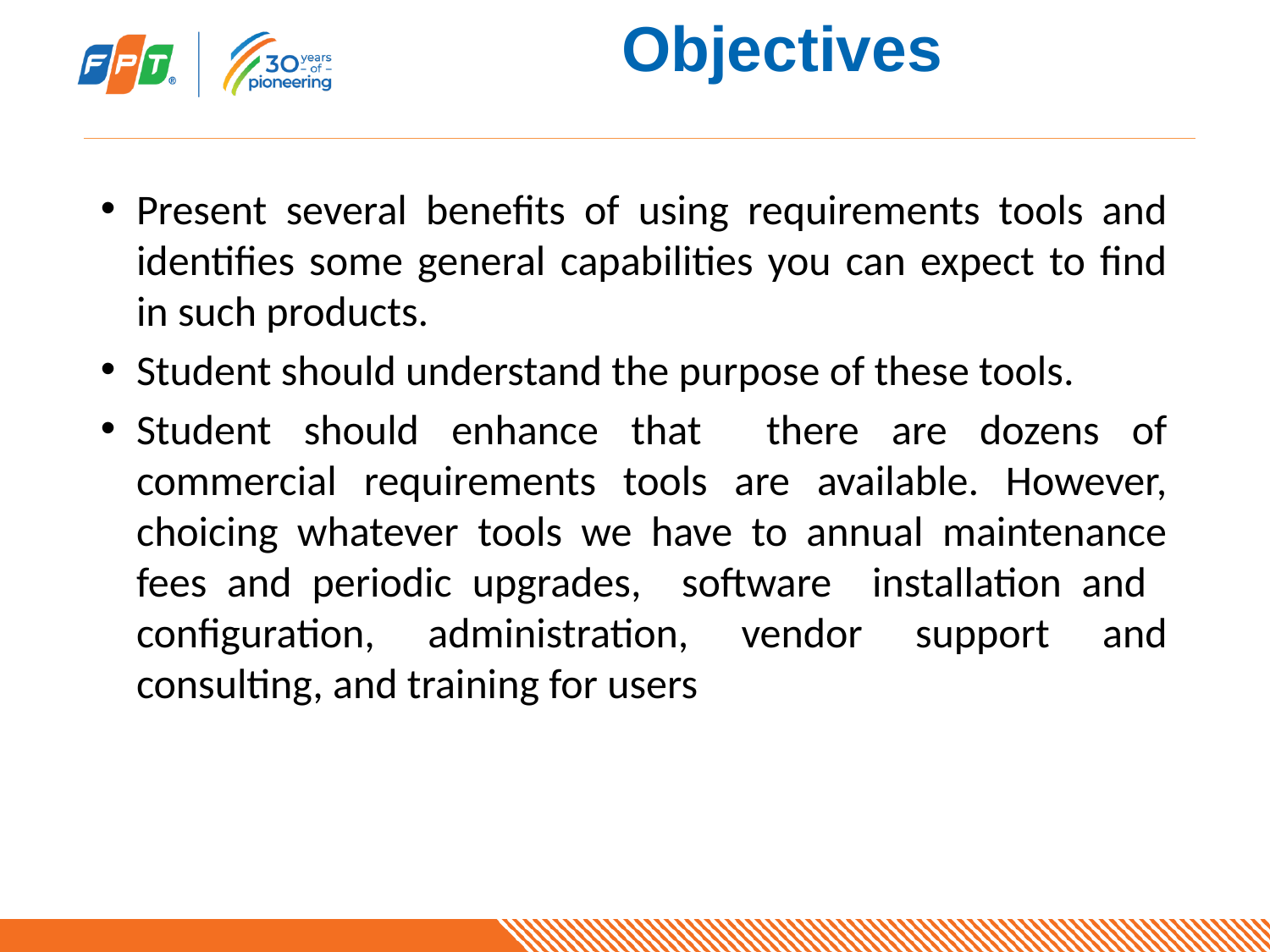

# Objectives
Present several benefits of using requirements tools and identifies some general capabilities you can expect to find in such products.
Student should understand the purpose of these tools.
Student should enhance that  there are dozens of commercial requirements tools are available. However, choicing whatever tools we have to annual maintenance fees and periodic upgrades,  software  installation and  configuration, administration, vendor support and consulting, and training for users